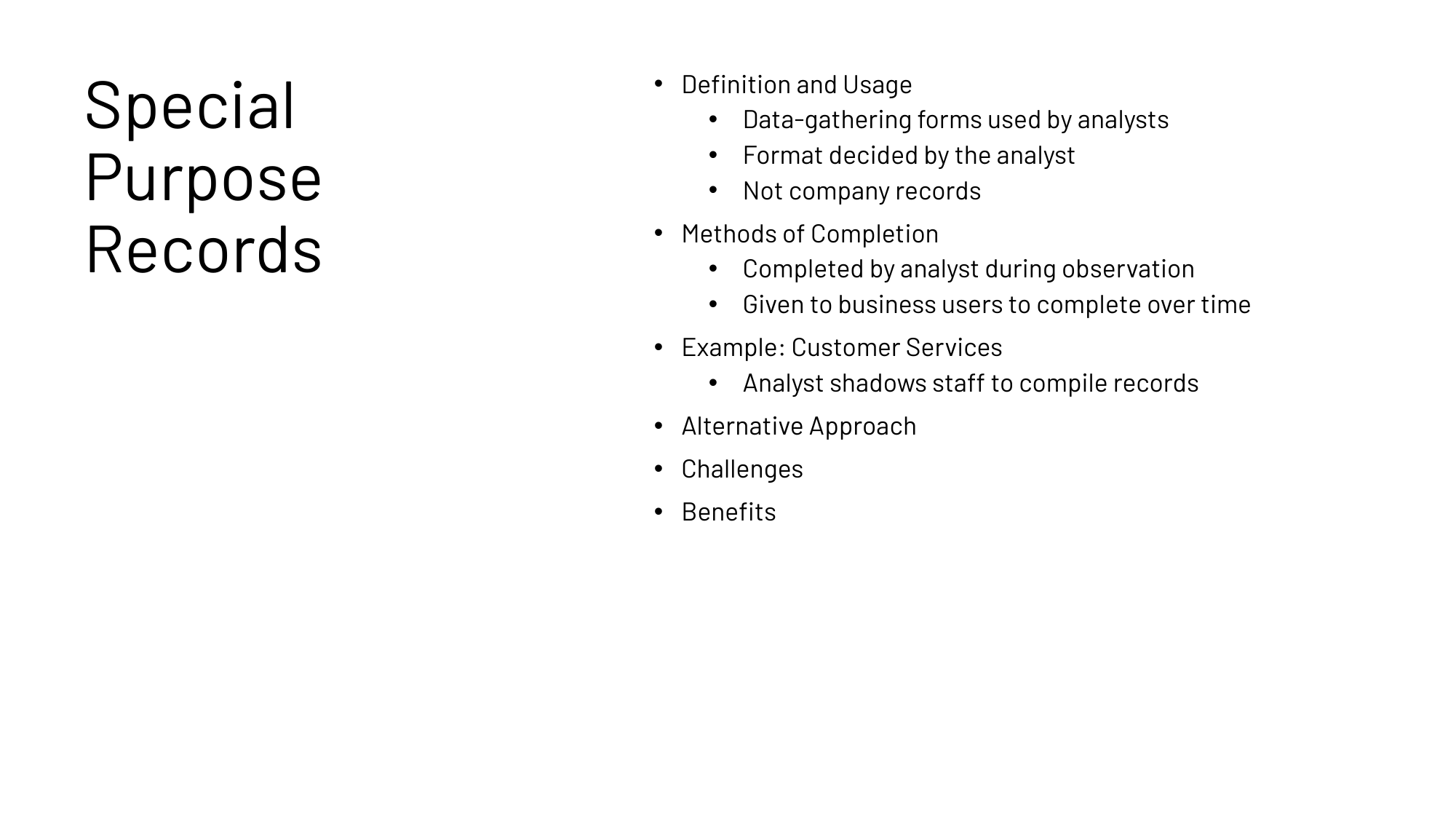

# Special Purpose Records
Definition and Usage
Data-gathering forms used by analysts
Format decided by the analyst
Not company records
Methods of Completion
Completed by analyst during observation
Given to business users to complete over time
Example: Customer Services
Analyst shadows staff to compile records
Alternative Approach
Challenges
Benefits